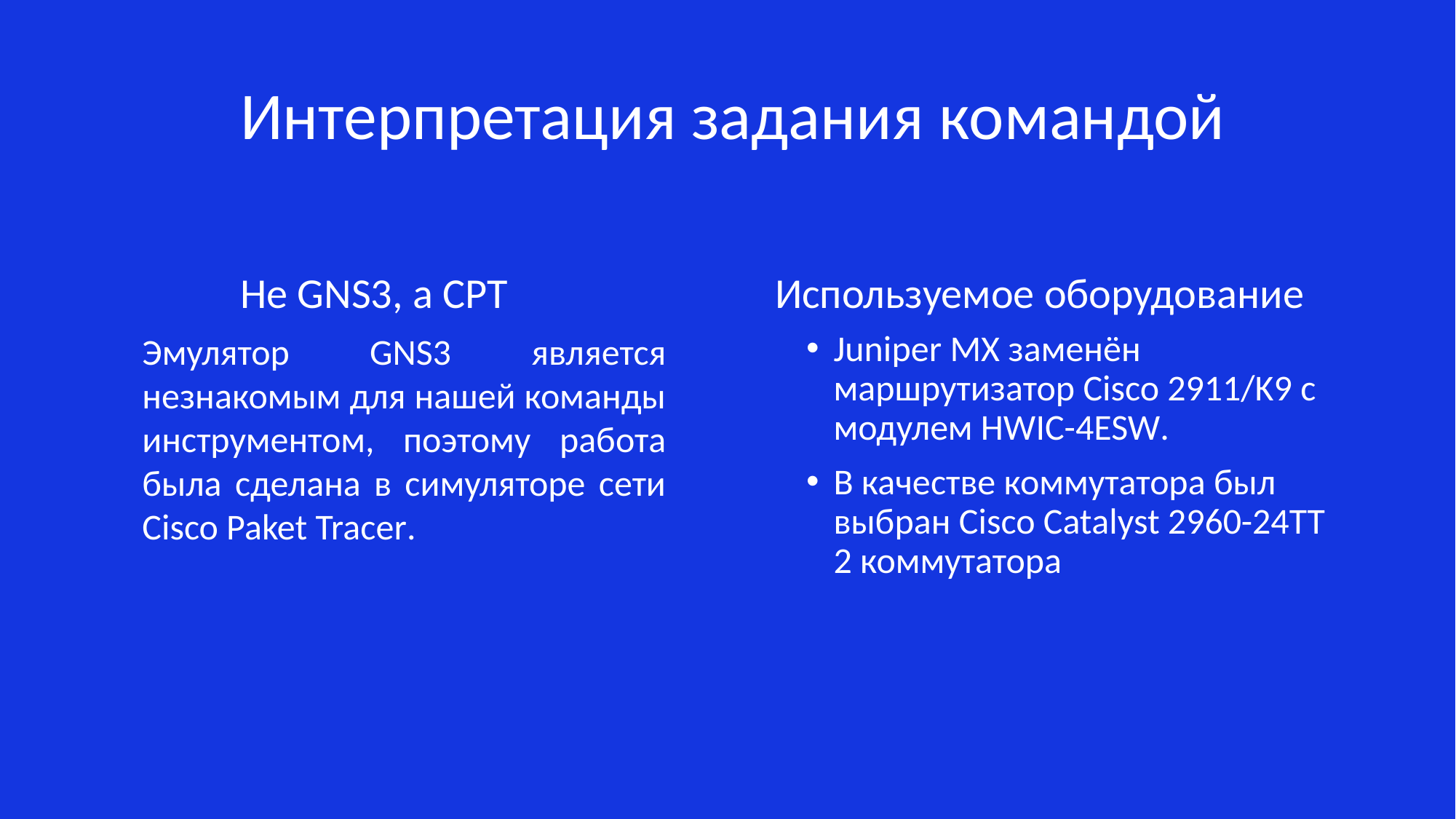

# Интерпретация задания командой
Не GNS3, а CPT
Используемое оборудование
Эмулятор GNS3 является незнакомым для нашей команды инструментом, поэтому работа была сделана в симуляторе сети Cisco Paket Tracer.
Juniper MX заменён маршрутизатор Cisco 2911/K9 с модулем HWIC-4ESW.
В качестве коммутатора был выбран Cisco Catalyst 2960-24TT 2 коммутатора